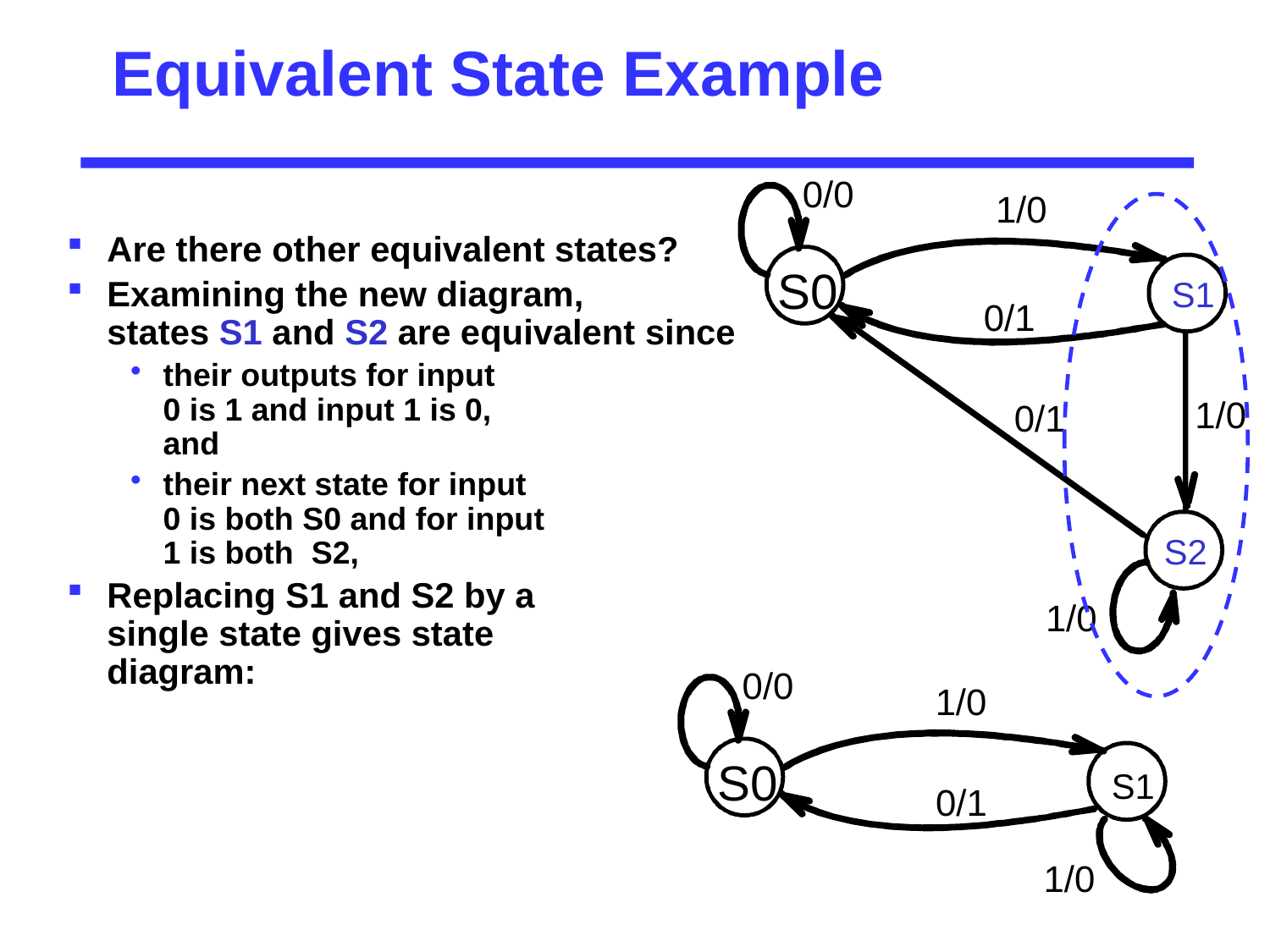

# Equivalent State Example

0/0

1/0

S0
S1
0/1

1/0
0/1

S2

1/0

Are there other equivalent states?
Examining the new diagram,
states S1 and S2 are equivalent since
their outputs for input
0 is 1 and input 1 is 0,
and
their next state for input
0 is both S0 and for input
1 is both  S2,
Replacing S1 and S2 by a
single state gives state
diagram:

0/0

1/0

S0
S1
0/1

1/0